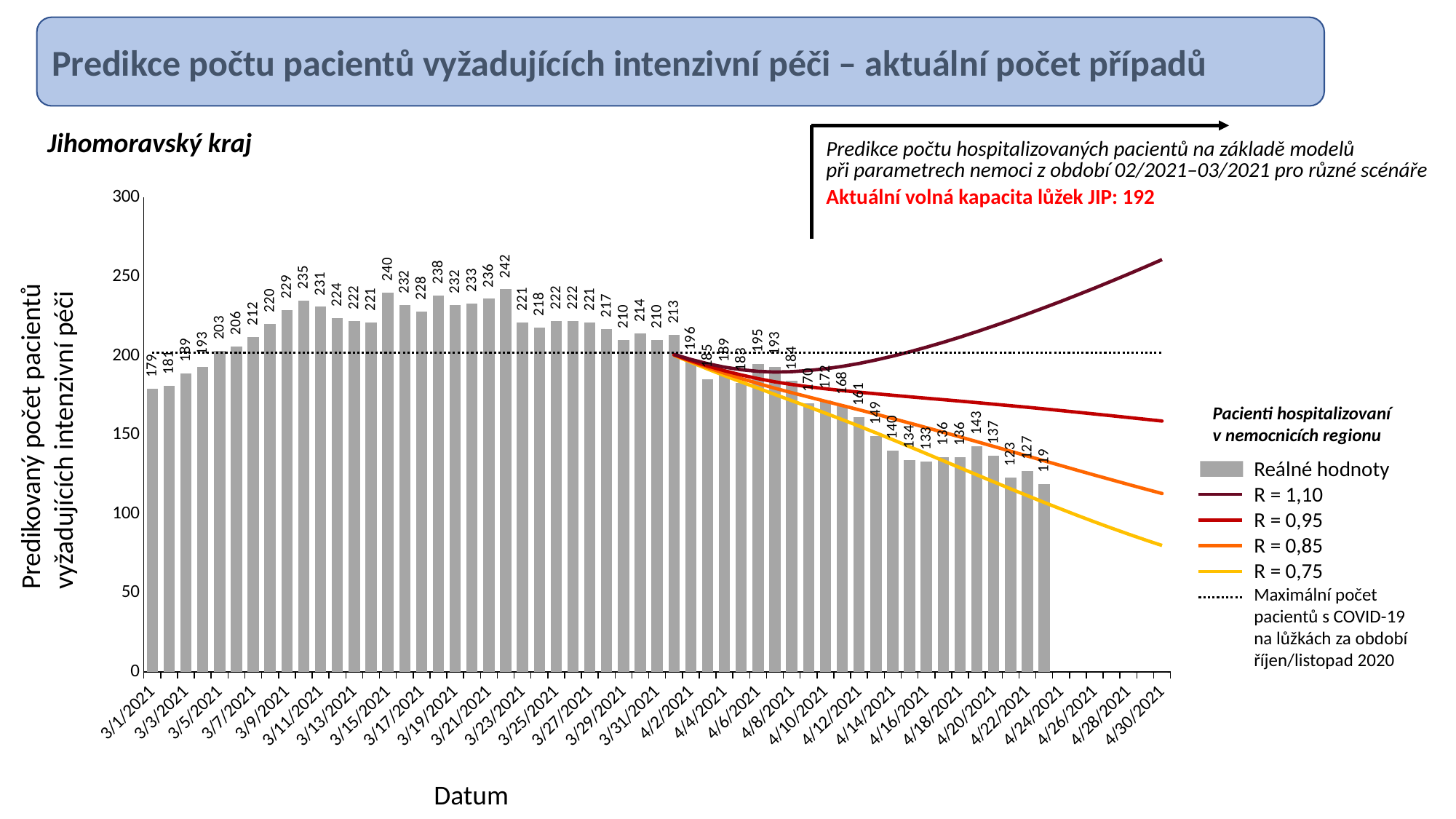

Predikce počtu pacientů vyžadujících intenzivní péči – aktuální počet případů
Jihomoravský kraj
| Predikce počtu hospitalizovaných pacientů na základě modelů při parametrech nemoci z období 02/2021–03/2021 pro různé scénáře |
| --- |
| Aktuální volná kapacita lůžek JIP: 192 |

### Chart

| Category |  |  |  |  |  |  |
|---|---|---|---|---|---|---|
| 44256 | 179.0 | None | None | None | None | 202.0 |
| 44257 | 181.0 | None | None | None | None | 202.0 |
| 44258 | 189.0 | None | None | None | None | 202.0 |
| 44259 | 193.0 | None | None | None | None | 202.0 |
| 44260 | 203.0 | None | None | None | None | 202.0 |
| 44261 | 206.0 | None | None | None | None | 202.0 |
| 44262 | 212.0 | None | None | None | None | 202.0 |
| 44263 | 220.0 | None | None | None | None | 202.0 |
| 44264 | 229.0 | None | None | None | None | 202.0 |
| 44265 | 235.0 | None | None | None | None | 202.0 |
| 44266 | 231.0 | None | None | None | None | 202.0 |
| 44267 | 224.0 | None | None | None | None | 202.0 |
| 44268 | 222.0 | None | None | None | None | 202.0 |
| 44269 | 221.0 | None | None | None | None | 202.0 |
| 44270 | 240.0 | None | None | None | None | 202.0 |
| 44271 | 232.0 | None | None | None | None | 202.0 |
| 44272 | 228.0 | None | None | None | None | 202.0 |
| 44273 | 238.0 | None | None | None | None | 202.0 |
| 44274 | 232.0 | None | None | None | None | 202.0 |
| 44275 | 233.0 | None | None | None | None | 202.0 |
| 44276 | 236.0 | None | None | None | None | 202.0 |
| 44277 | 242.0 | None | None | None | None | 202.0 |
| 44278 | 221.0 | None | None | None | None | 202.0 |
| 44279 | 218.0 | None | None | None | None | 202.0 |
| 44280 | 222.0 | None | None | None | None | 202.0 |
| 44281 | 222.0 | None | None | None | None | 202.0 |
| 44282 | 221.0 | None | None | None | None | 202.0 |
| 44283 | 217.0 | None | None | None | None | 202.0 |
| 44284 | 210.0 | None | None | None | None | 202.0 |
| 44285 | 214.0 | None | None | None | None | 202.0 |
| 44286 | 210.0 | None | None | None | None | 202.0 |
| 44287 | 213.0 | 200.26997157638897 | 200.44641464937706 | 200.62285772236515 | 200.88807718427802 | 202.0 |
| 44288 | 196.0 | 195.91134316180793 | 196.42147755485814 | 196.93216680033913 | 197.6986480497916 | 202.0 |
| 44289 | 185.0 | 191.59865651397433 | 192.5662043527266 | 193.53558670378683 | 194.98901763406607 | 202.0 |
| 44290 | 189.0 | 187.45204036485057 | 188.97884758770664 | 190.50848879015984 | 192.8011846330662 | 202.0 |
| 44291 | 183.0 | 183.43098962626715 | 185.63285265352337 | 187.8474626929987 | 191.18271999096794 | 202.0 |
| 44292 | 195.0 | 179.46991590529626 | 182.47576970181188 | 185.52040301551773 | 190.14812736689572 | 202.0 |
| 44293 | 193.0 | 175.51718388641407 | 179.46613653700263 | 183.50291729776848 | 189.7092981887998 | 202.0 |
| 44294 | 184.0 | 171.62656969250276 | 176.66049371156092 | 181.85906147612988 | 189.95151604313742 | 202.0 |
| 44295 | 170.0 | 167.69302602006752 | 173.9269821775451 | 180.43064719232734 | 190.67446106843562 | 202.0 |
| 44296 | 172.0 | 163.68291433348466 | 171.2082350546373 | 179.1374070530205 | 191.77391434933895 | 202.0 |
| 44297 | 168.0 | 159.63719885101983 | 168.53432606259875 | 178.00459153858887 | 193.28286257882723 | 202.0 |
| 44298 | 161.0 | 155.5008302353973 | 165.8399375007885 | 176.9647004045621 | 195.15195375812596 | 202.0 |
| 44299 | 149.0 | 151.25577440645247 | 163.09160238733716 | 175.97545138552093 | 197.3344125182703 | 202.0 |
| 44300 | 140.0 | 146.9150606722816 | 160.28511561362396 | 175.01493935527878 | 199.78910743558913 | 202.0 |
| 44301 | 134.0 | 142.50924495376802 | 157.43285199827508 | 174.07767369764198 | 202.48837909166025 | 202.0 |
| 44302 | 133.0 | 138.07315721904237 | 154.54847566675852 | 173.15745477108777 | 205.40211072618195 | 202.0 |
| 44303 | 136.0 | 133.62502631726537 | 151.63624747502675 | 172.24559185803037 | 208.51412183293886 | 202.0 |
| 44304 | 136.0 | 129.16623168929627 | 148.68657863396146 | 171.32387744326374 | 211.80509869991084 | 202.0 |
| 44305 | 143.0 | 124.69516946714214 | 145.68905290040954 | 170.37397556537883 | 215.2505463418504 | 202.0 |
| 44306 | 137.0 | 120.24426366876506 | 142.66699936944016 | 169.40647017473077 | 218.84514679774918 | 202.0 |
| 44307 | 123.0 | 115.83738639319304 | 139.6333673040965 | 168.42171599400973 | 222.5724013179691 | 202.0 |
| 44308 | 127.0 | 111.51058795489385 | 136.61526266187687 | 167.43620126065287 | 226.43463467309797 | 202.0 |
| 44309 | 119.0 | 107.2375629126958 | 133.5801276714853 | 166.40985959718614 | 230.38607891437874 | 202.0 |
| 44310 | 0.0 | 103.03067312577238 | 130.53777987154152 | 165.34771153717577 | 234.43007747264423 | 202.0 |
| 44311 | 0.0 | 98.91090191764363 | 127.5077057427859 | 164.26472226638046 | 238.57783394057088 | 202.0 |
| 44312 | 0.0 | 94.89640476069619 | 124.50531853623556 | 163.17125125854628 | 242.83093804840357 | 202.0 |
| 44313 | 0.0 | 91.00004844924072 | 121.54210812336346 | 162.07350473628827 | 247.1867890462106 | 202.0 |
| 44314 | 0.0 | 87.21843541971988 | 118.614646857291 | 160.9647773760587 | 251.6331877065565 | 202.0 |
| 44315 | 0.0 | 83.56003671447644 | 115.73174245346618 | 159.85134282258102 | 256.1763220954162 | 202.0 |
| 44316 | 0.0 | 80.01978776538256 | 112.88994609955566 | 158.72802004822032 | 260.8106053024294 | 202.0 |
|  | None | None | None | None | None | None |
|  | None | None | None | None | None | None |
|  | None | None | None | None | None | None |
|  | None | None | None | None | None | None |
|  | None | None | None | None | None | None |
|  | None | None | None | None | None | None |
|  | None | None | None | None | None | None |
|  | None | None | None | None | None | None |
|  | None | None | None | None | None | None |
|  | None | None | None | None | None | None |
|  | None | None | None | None | None | None |
|  | None | None | None | None | None | None |
|  | None | None | None | None | None | None |
|  | None | None | None | None | None | None |
|  | None | None | None | None | None | None |
|  | None | None | None | None | None | None |
|  | None | None | None | None | None | None |
|  | None | None | None | None | None | None |
|  | None | None | None | None | None | None |
|  | None | None | None | None | None | None |
|  | None | None | None | None | None | None |
|  | None | None | None | None | None | None |
|  | None | None | None | None | None | None |
|  | None | None | None | None | None | None |
|  | None | None | None | None | None | None |
|  | None | None | None | None | None | None |
|  | None | None | None | None | None | None |
|  | None | None | None | None | None | None |
|  | None | None | None | None | None | None |
|  | None | None | None | None | None | None |
|  | None | None | None | None | None | None |
|  | None | None | None | None | None | None |
|  | None | None | None | None | None | None |
|  | None | None | None | None | None | None |
|  | None | None | None | None | None | None |
|  | None | None | None | None | None | None |
|  | None | None | None | None | None | None |
|  | None | None | None | None | None | None |
|  | None | None | None | None | None | None |
|  | None | None | None | None | None | None |
|  | None | None | None | None | None | None |
|  | None | None | None | None | None | None |
|  | None | None | None | None | None | None |
|  | None | None | None | None | None | None |
|  | None | None | None | None | None | None |
|  | None | None | None | None | None | None |
|  | None | None | None | None | None | None |
|  | None | None | None | None | None | None |
|  | None | None | None | None | None | None |
|  | None | None | None | None | None | None |
|  | None | None | None | None | None | None |
|  | None | None | None | None | None | None |
|  | None | None | None | None | None | None |
|  | None | None | None | None | None | None |
|  | None | None | None | None | None | None |
|  | None | None | None | None | None | None |
|  | None | None | None | None | None | None |
|  | None | None | None | None | None | None |
|  | None | None | None | None | None | None |
|  | None | None | None | None | None | None |
|  | None | None | None | None | None | None |
|  | None | None | None | None | None | None |
|  | None | None | None | None | None | None |
|  | None | None | None | None | None | None |
|  | None | None | None | None | None | None |
|  | None | None | None | None | None | None |
|  | None | None | None | None | None | None |
|  | None | None | None | None | None | None |
|  | None | None | None | None | None | None |
|  | None | None | None | None | None | None |
|  | None | None | None | None | None | None |
|  | None | None | None | None | None | None |
|  | None | None | None | None | None | None |
|  | None | None | None | None | None | None |
|  | None | None | None | None | None | None |
|  | None | None | None | None | None | None |
|  | None | None | None | None | None | None |
|  | None | None | None | None | None | None |
|  | None | None | None | None | None | None |
|  | None | None | None | None | None | None |
|  | None | None | None | None | None | None |
|  | None | None | None | None | None | None |
|  | None | None | None | None | None | None |
|  | None | None | None | None | None | None |
|  | None | None | None | None | None | None |
|  | None | None | None | None | None | None |
|  | None | None | None | None | None | None |
|  | None | None | None | None | None | None |
|  | None | None | None | None | None | None |
|  | None | None | None | None | None | None |
|  | None | None | None | None | None | None |
|  | None | None | None | None | None | None |
|  | None | None | None | None | None | None |
|  | None | None | None | None | None | None |
|  | None | None | None | None | None | None |
|  | None | None | None | None | None | None |
|  | None | None | None | None | None | None |
|  | None | None | None | None | None | None |
|  | None | None | None | None | None | None |
|  | None | None | None | None | None | None |
|  | None | None | None | None | None | None |
|  | None | None | None | None | None | None |
|  | None | None | None | None | None | None |
|  | None | None | None | None | None | None |
|  | None | None | None | None | None | None |
|  | None | None | None | None | None | None |
|  | None | None | None | None | None | None |
|  | None | None | None | None | None | None |
|  | None | None | None | None | None | None |
|  | None | None | None | None | None | None |
|  | None | None | None | None | None | None |
|  | None | None | None | None | None | None |
|  | None | None | None | None | None | None |
|  | None | None | None | None | None | None |
|  | None | None | None | None | None | None |
|  | None | None | None | None | None | None |
|  | None | None | None | None | None | None |
|  | None | None | None | None | None | None |
|  | None | None | None | None | None | None |
|  | None | None | None | None | None | None |
Pacienti hospitalizovaní v nemocnicích regionu
Predikovaný počet pacientů
vyžadujících intenzivní péči
Reálné hodnoty
R = 1,10
R = 0,95
R = 0,85
R = 0,75
Maximální počet pacientů s COVID-19 na lůžkách za období říjen/listopad 2020

Datum